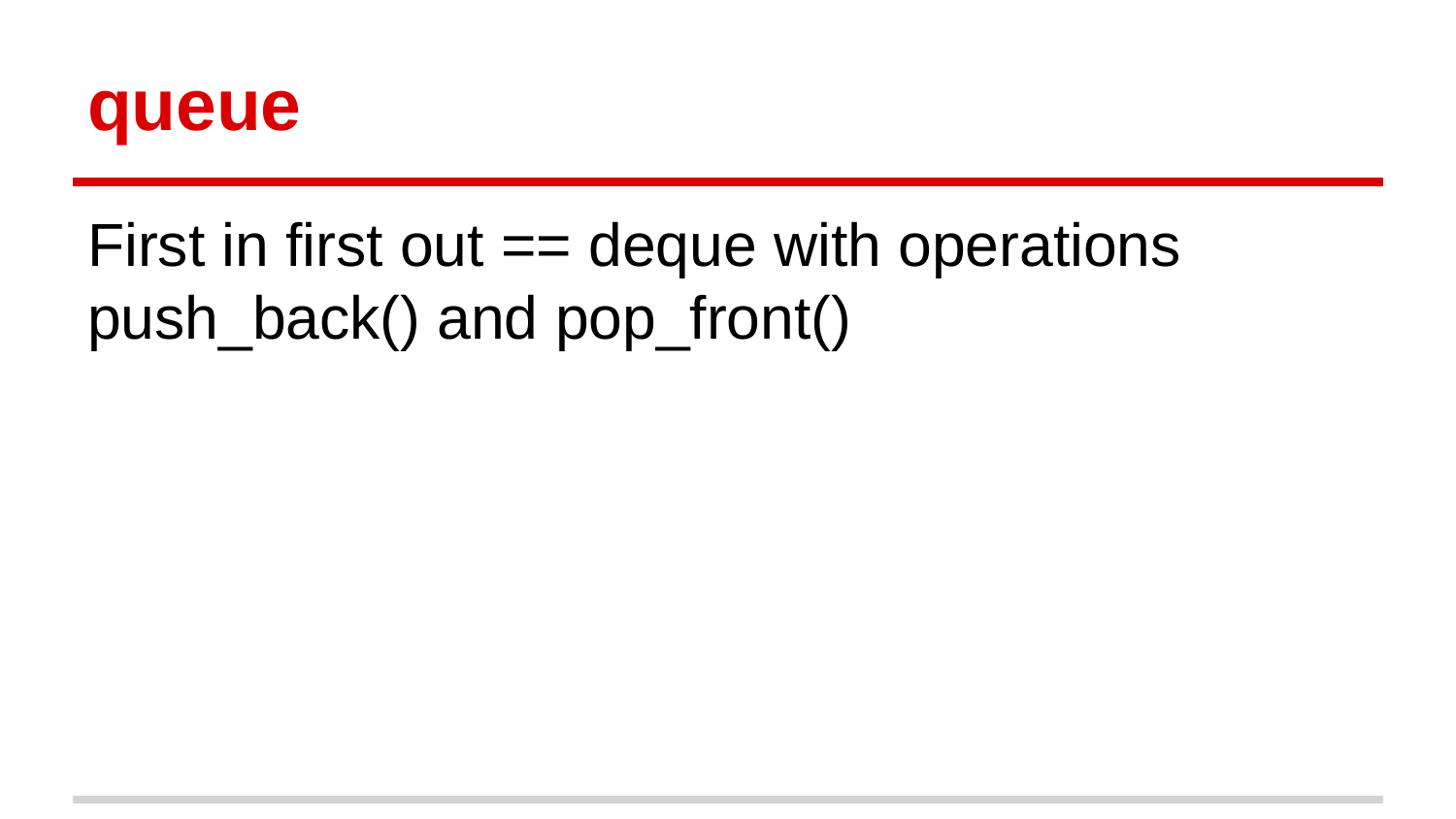

# queue
First in first out == deque with operations push_back() and pop_front()